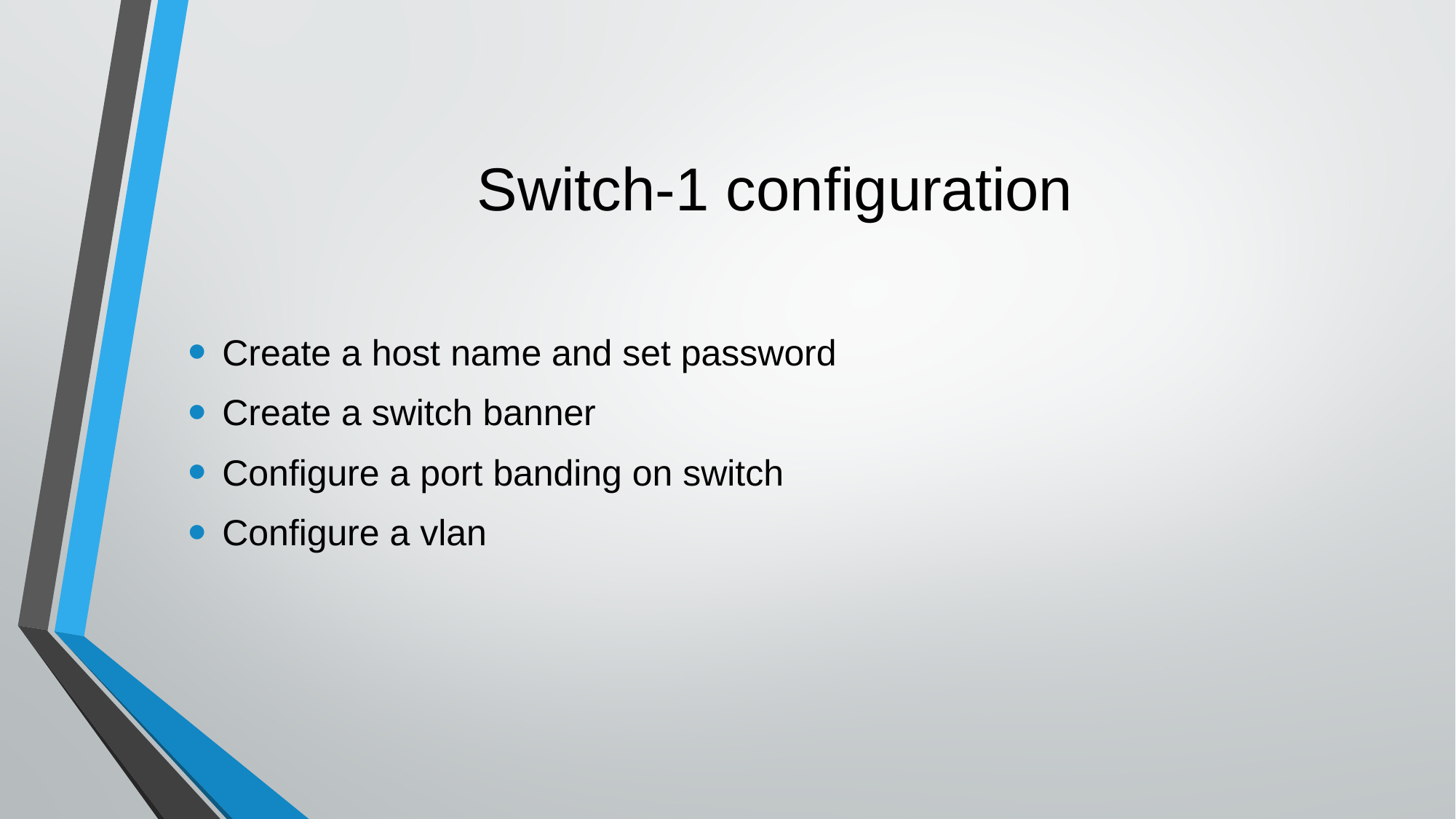

# Switch-1 configuration
Create a host name and set password
Create a switch banner
Configure a port banding on switch
Configure a vlan